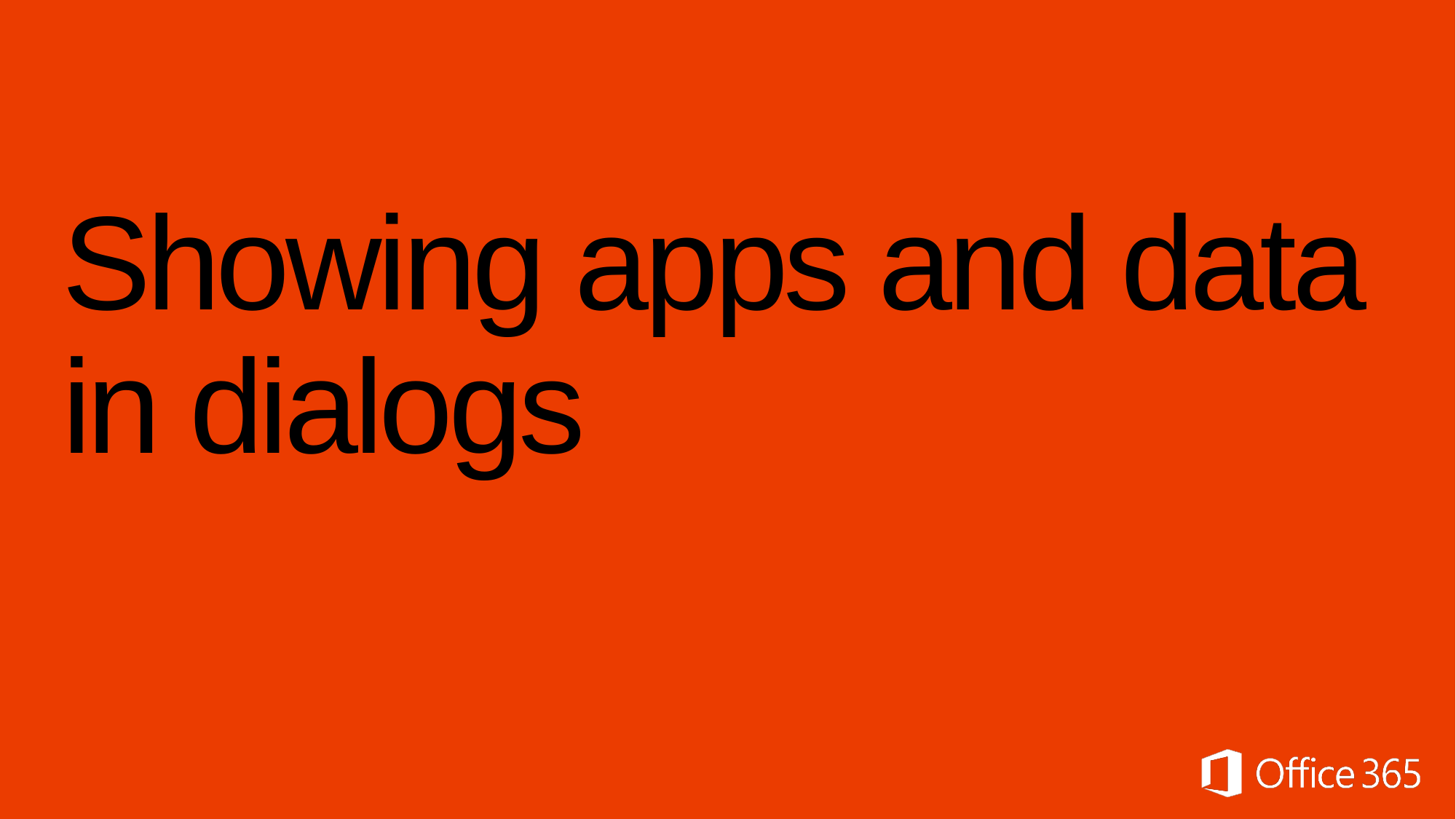

# Showing apps and data in dialogs